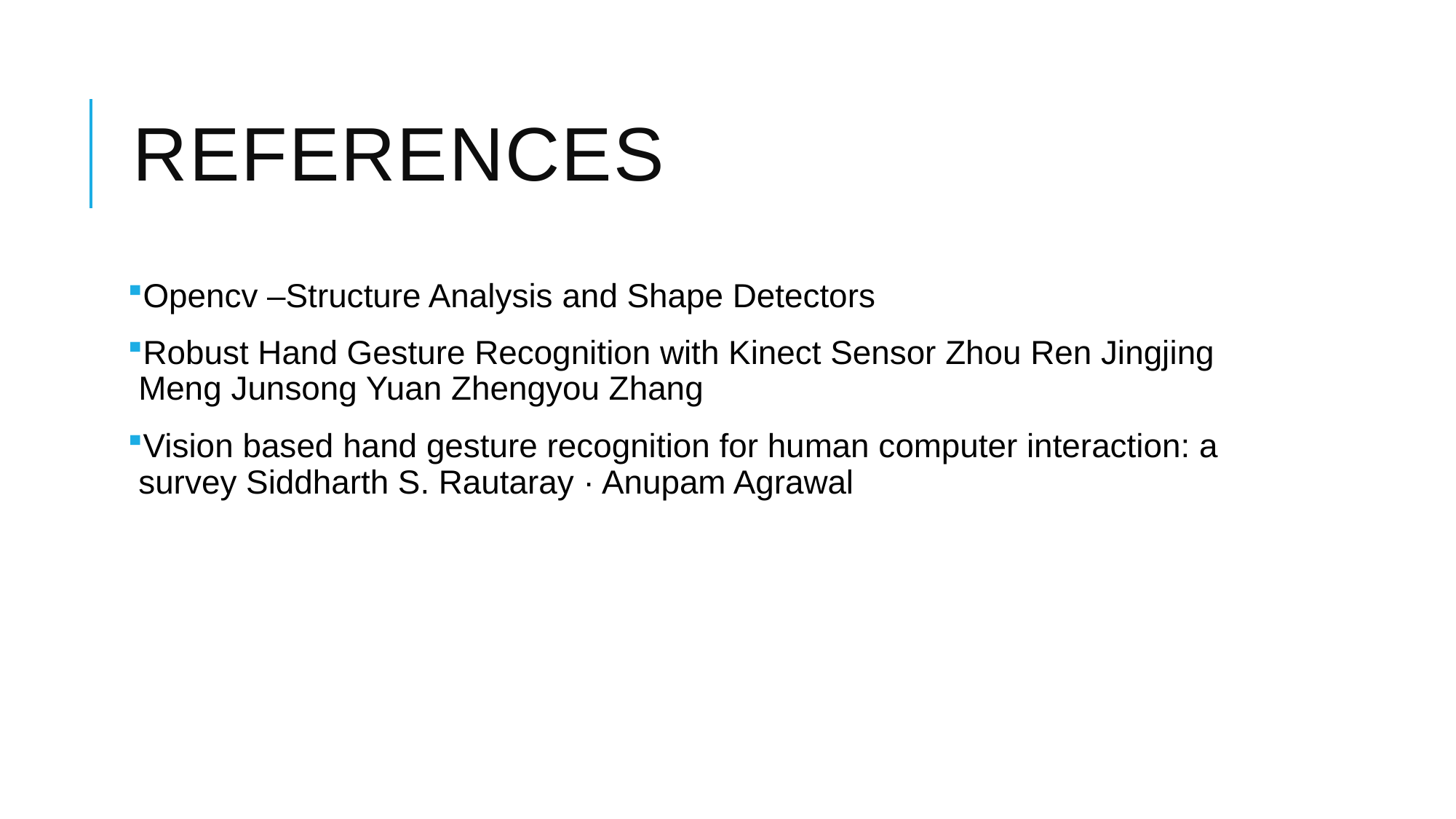

# References
Opencv –Structure Analysis and Shape Detectors
Robust Hand Gesture Recognition with Kinect Sensor Zhou Ren Jingjing Meng Junsong Yuan Zhengyou Zhang
Vision based hand gesture recognition for human computer interaction: a survey Siddharth S. Rautaray · Anupam Agrawal